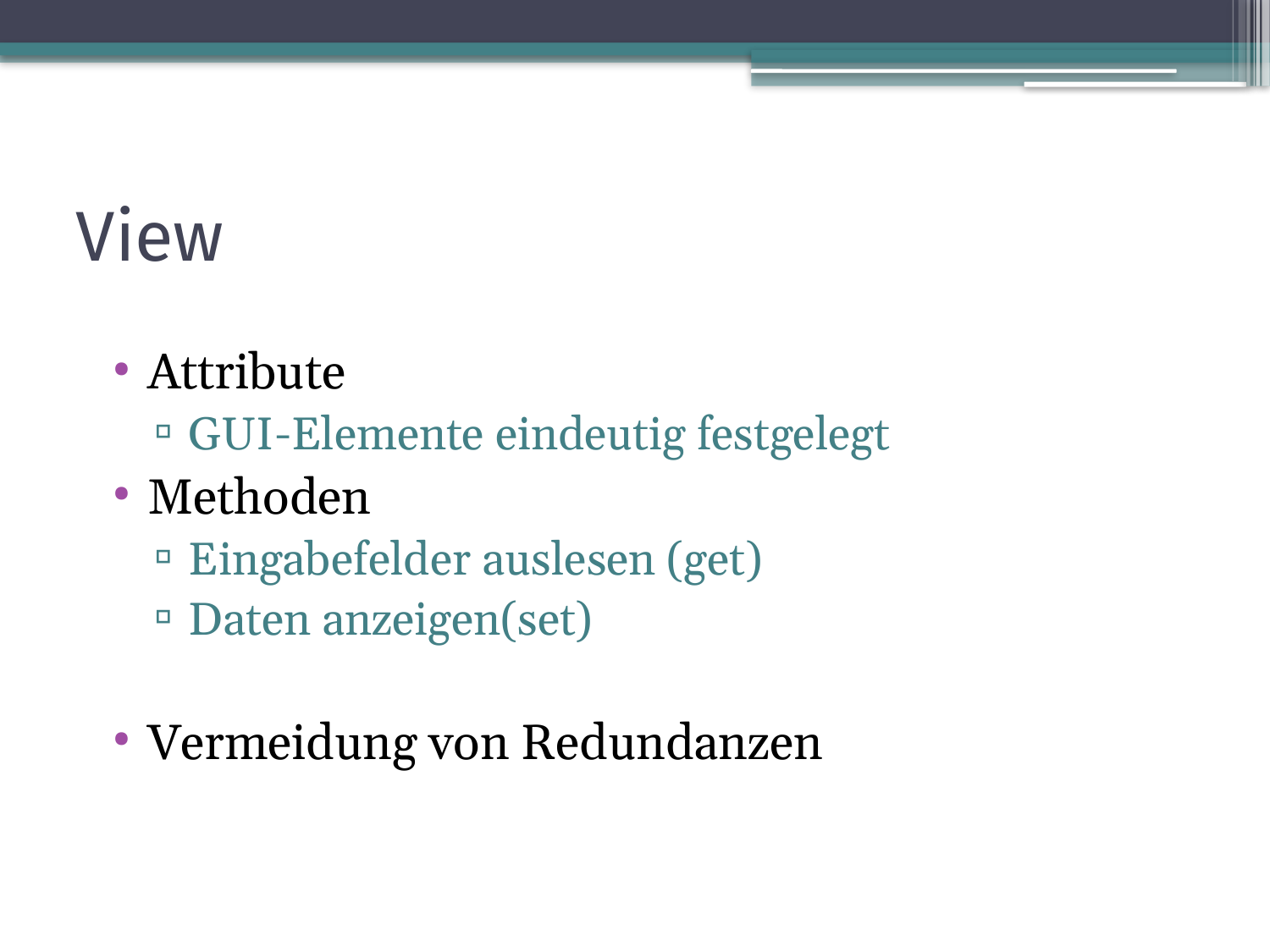

# View

Attribute
GUI-Elemente eindeutig festgelegt
Methoden
Eingabefelder auslesen (get)
Daten anzeigen(set)

Vermeidung von Redundanzen